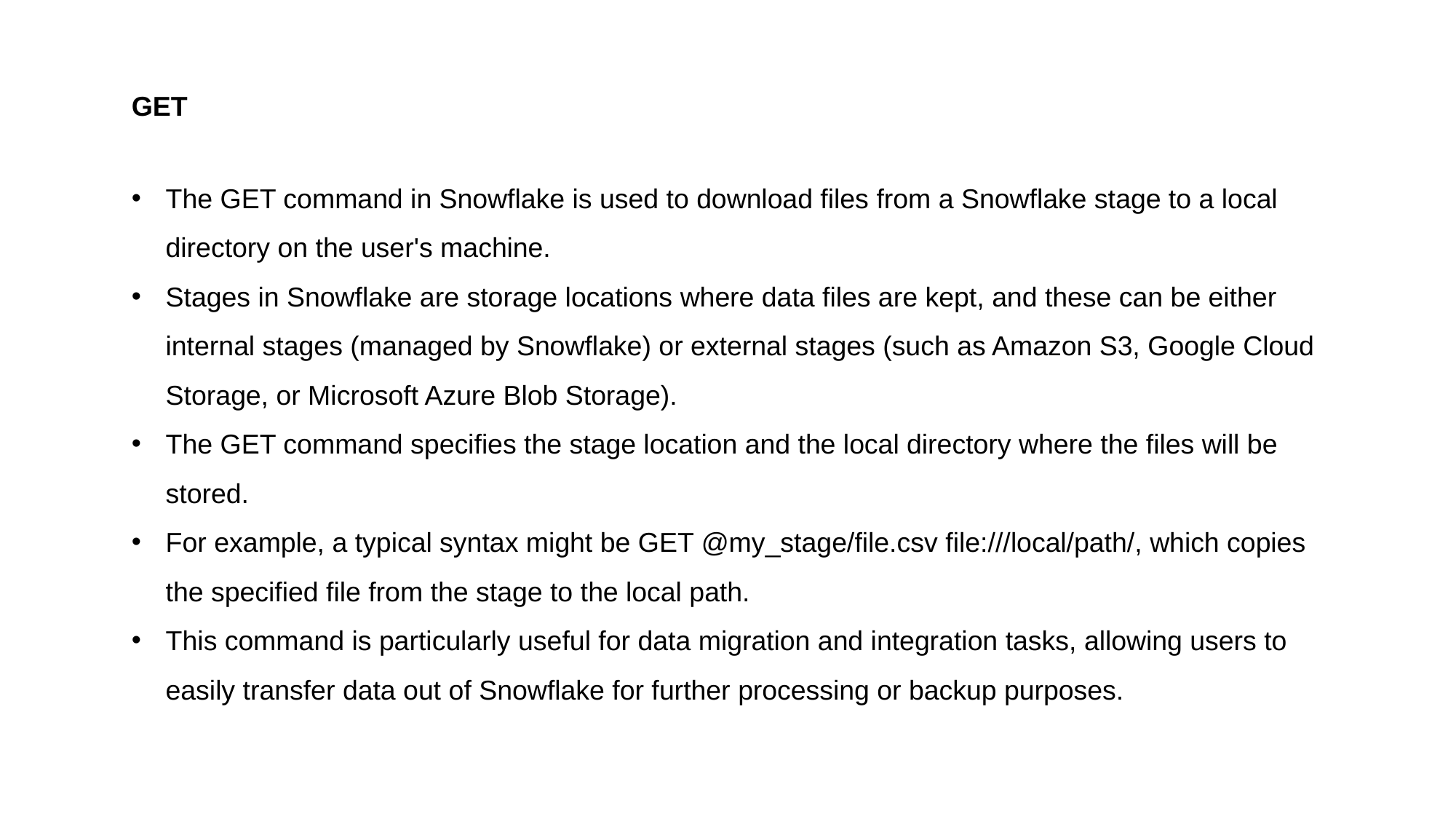

GET
The GET command in Snowflake is used to download files from a Snowflake stage to a local directory on the user's machine.
Stages in Snowflake are storage locations where data files are kept, and these can be either internal stages (managed by Snowflake) or external stages (such as Amazon S3, Google Cloud Storage, or Microsoft Azure Blob Storage).
The GET command specifies the stage location and the local directory where the files will be stored.
For example, a typical syntax might be GET @my_stage/file.csv file:///local/path/, which copies the specified file from the stage to the local path.
This command is particularly useful for data migration and integration tasks, allowing users to easily transfer data out of Snowflake for further processing or backup purposes.